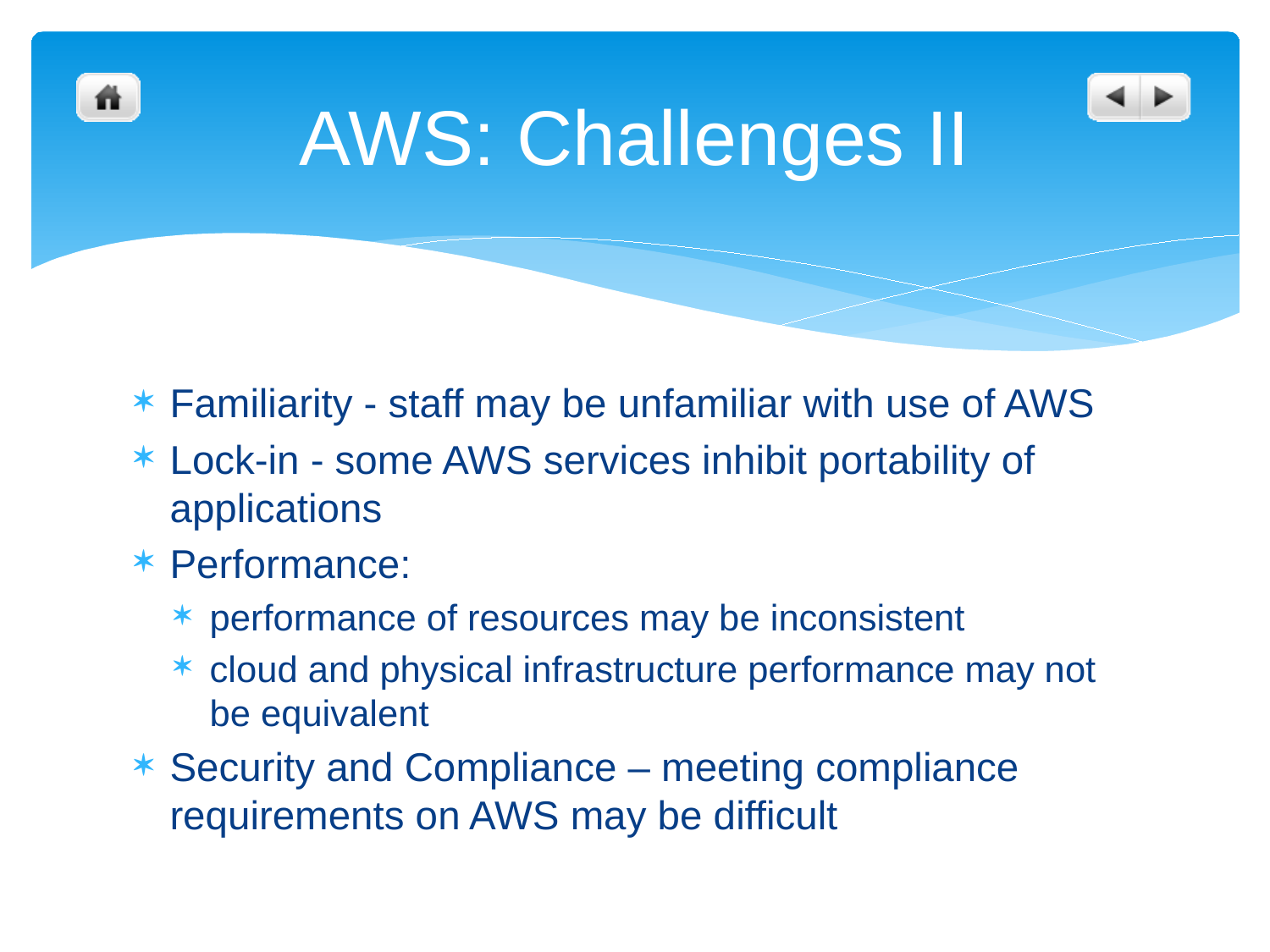

# AWS: Challenges II
Familiarity - staff may be unfamiliar with use of AWS
Lock-in - some AWS services inhibit portability of applications
Performance:
performance of resources may be inconsistent
cloud and physical infrastructure performance may not be equivalent
Security and Compliance – meeting compliance requirements on AWS may be difficult